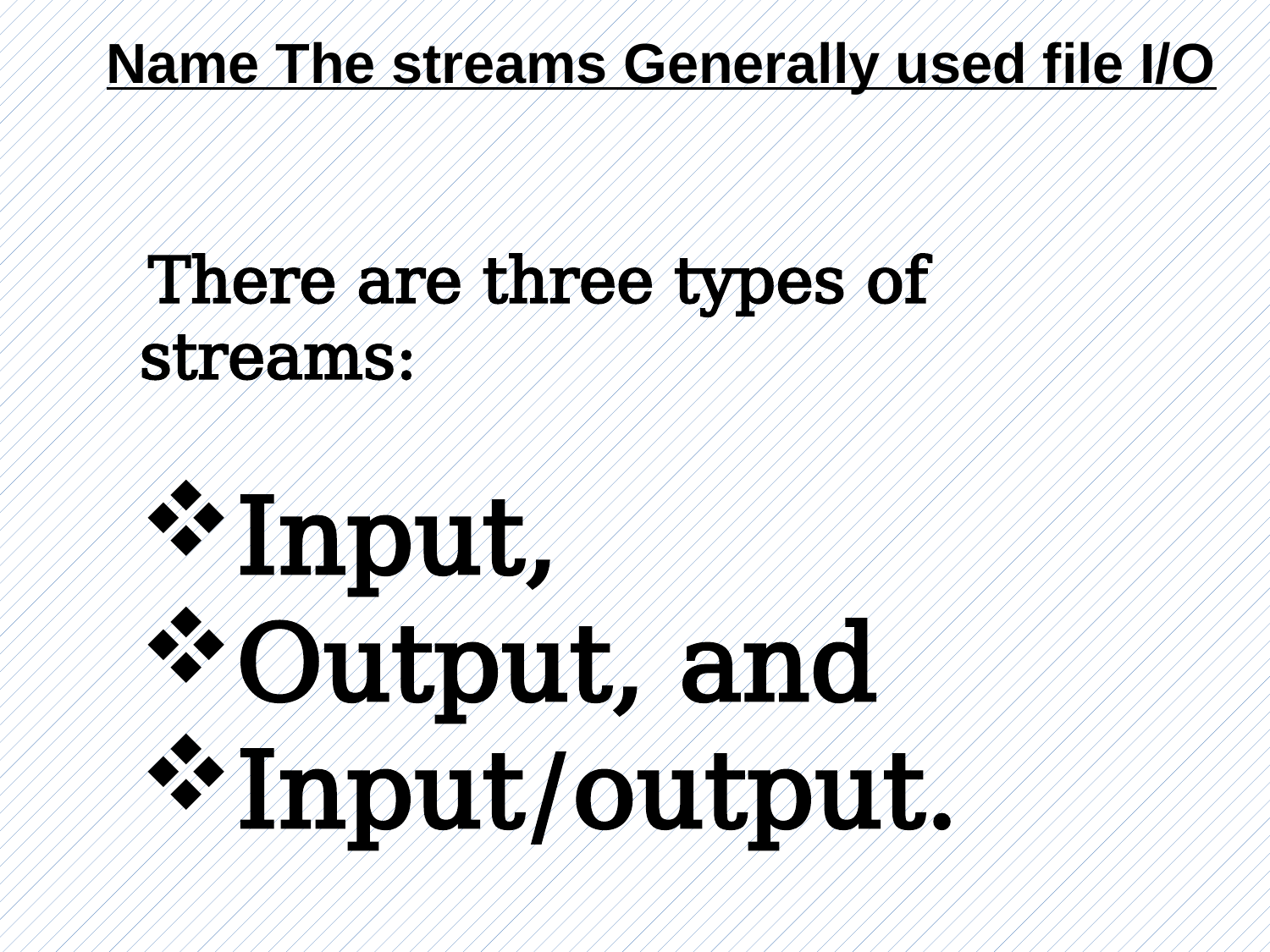

Name The streams Generally used file I/O
 There are three types of streams:

Input,
Output, and
Input/output.